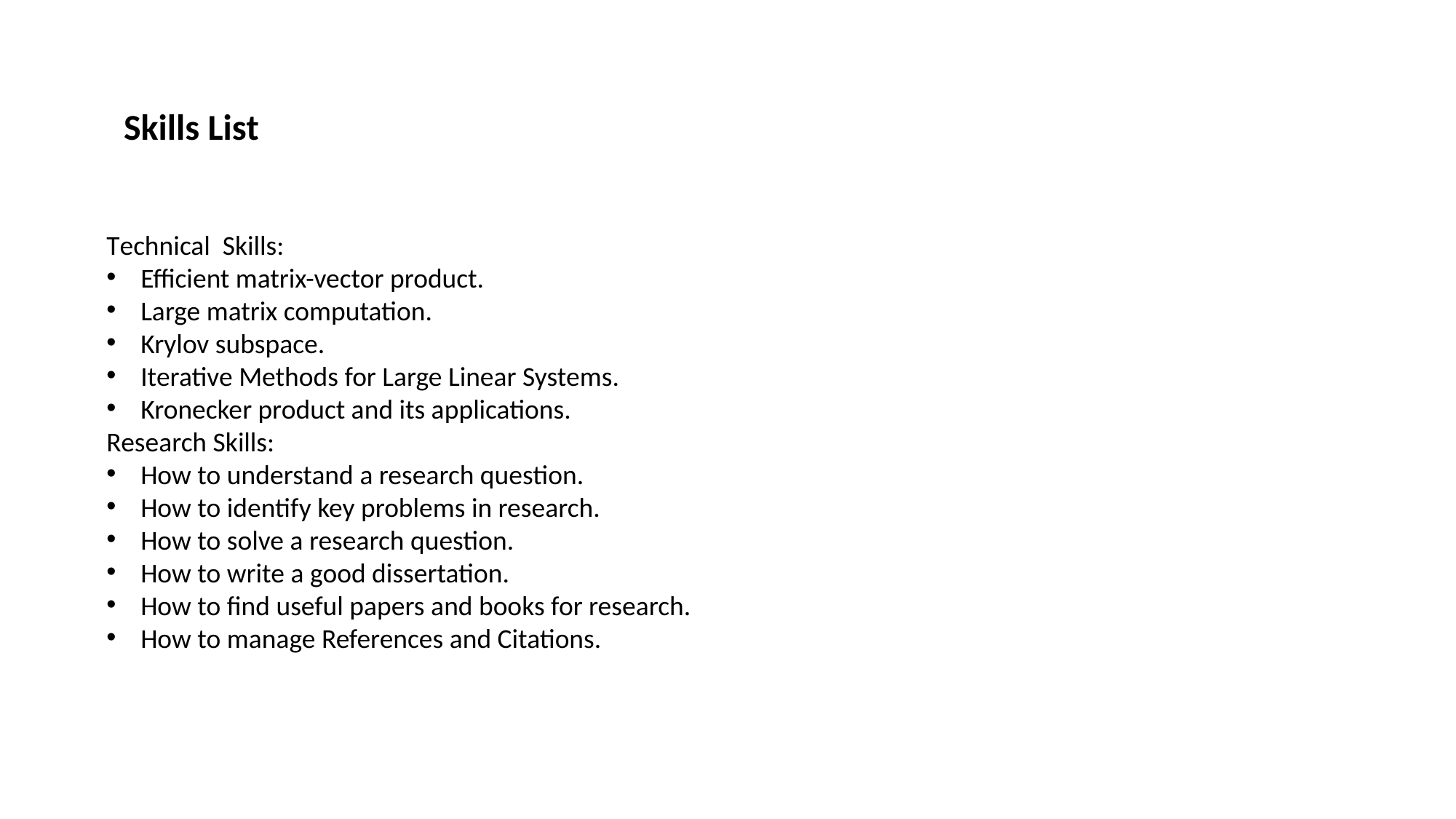

Skills List
Technical  Skills:
Efficient matrix-vector product.
Large matrix computation.
Krylov subspace.
Iterative Methods for Large Linear Systems.
Kronecker product and its applications.
Research Skills:
How to understand a research question.
How to identify key problems in research.
How to solve a research question.
How to write a good dissertation.
How to find useful papers and books for research.
How to manage References and Citations.